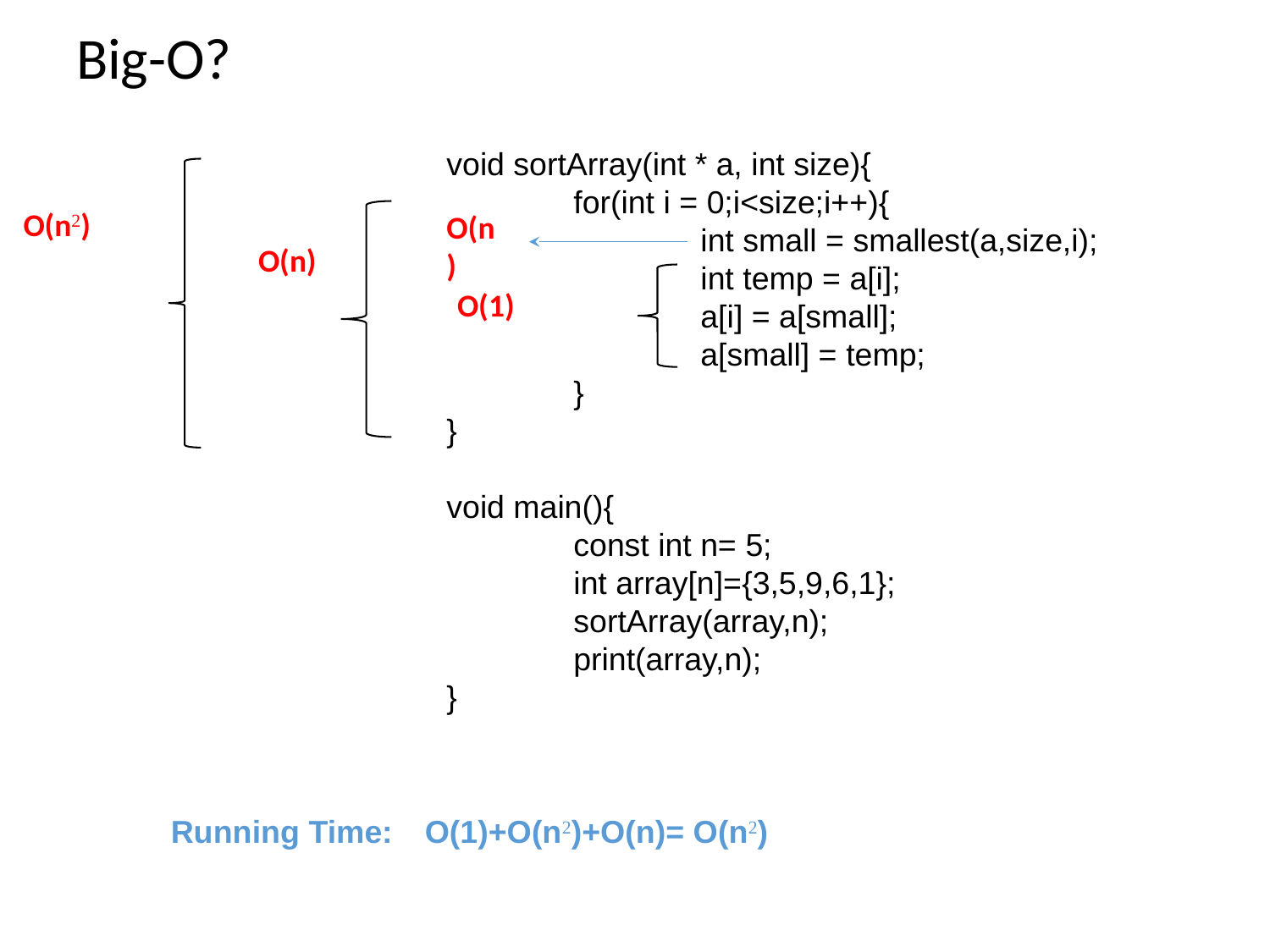

# Big-O?
void sortArray(int * a, int size){
	for(int i = 0;i<size;i++){
		int small = smallest(a,size,i);
		int temp = a[i];
		a[i] = a[small];
		a[small] = temp;
	}
}

void main(){
	const int n= 5;
	int array[n]={3,5,9,6,1};
	sortArray(array,n);
	print(array,n);
}

O(n2)

O(n)
O(n)

O(1)
Running Time:	O(1)+O(n2)+O(n)= O(n2)